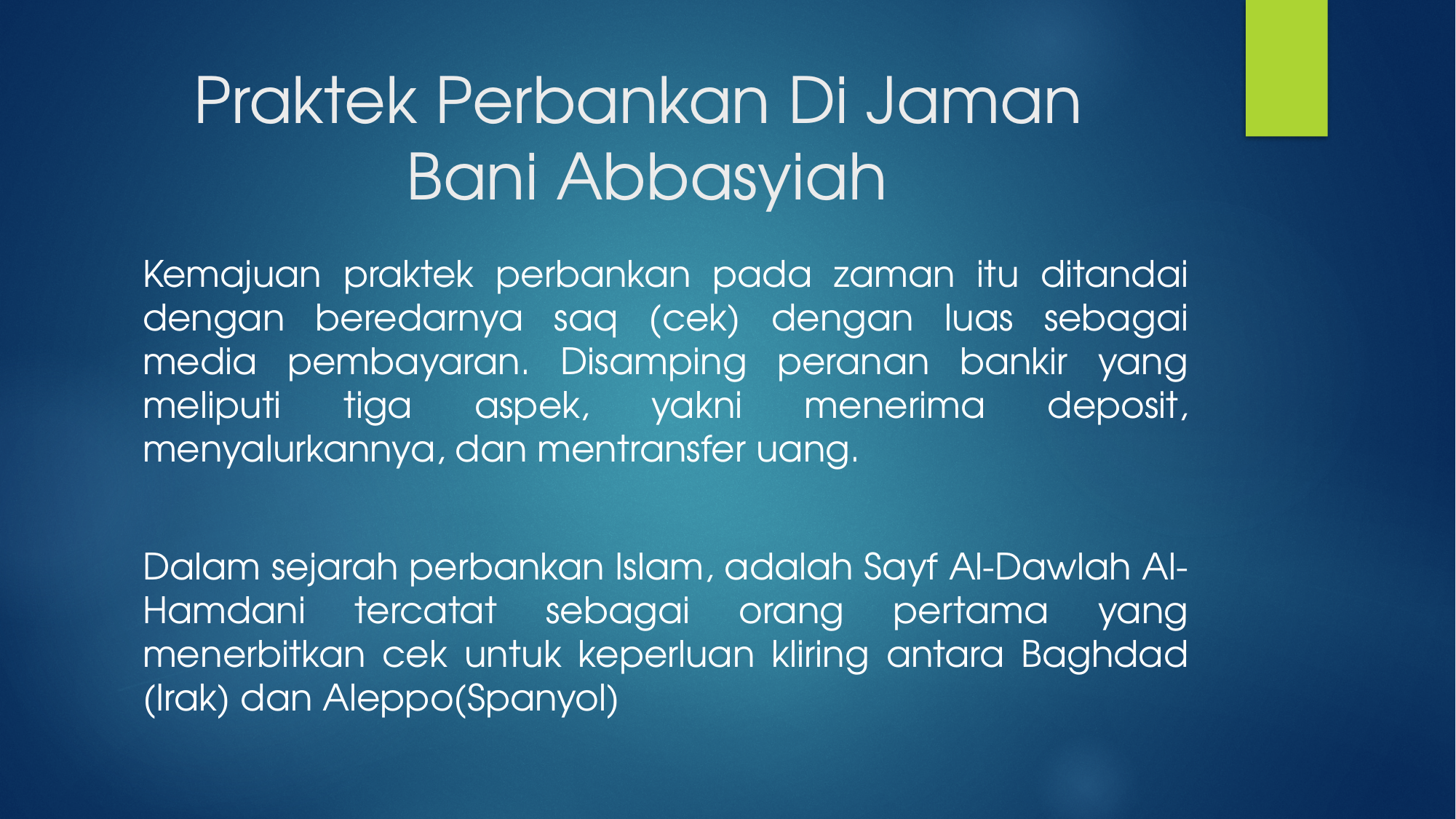

# Praktek Perbankan Di Jaman Bani Abbasyiah
Kemajuan praktek perbankan pada zaman itu ditandai dengan beredarnya saq (cek) dengan luas sebagai media pembayaran. Disamping peranan bankir yang meliputi tiga aspek, yakni menerima deposit, menyalurkannya, dan mentransfer uang.

Dalam sejarah perbankan Islam, adalah Sayf Al-Dawlah Al-Hamdani tercatat sebagai orang pertama yang menerbitkan cek untuk keperluan kliring antara Baghdad (Irak) dan Aleppo(Spanyol)